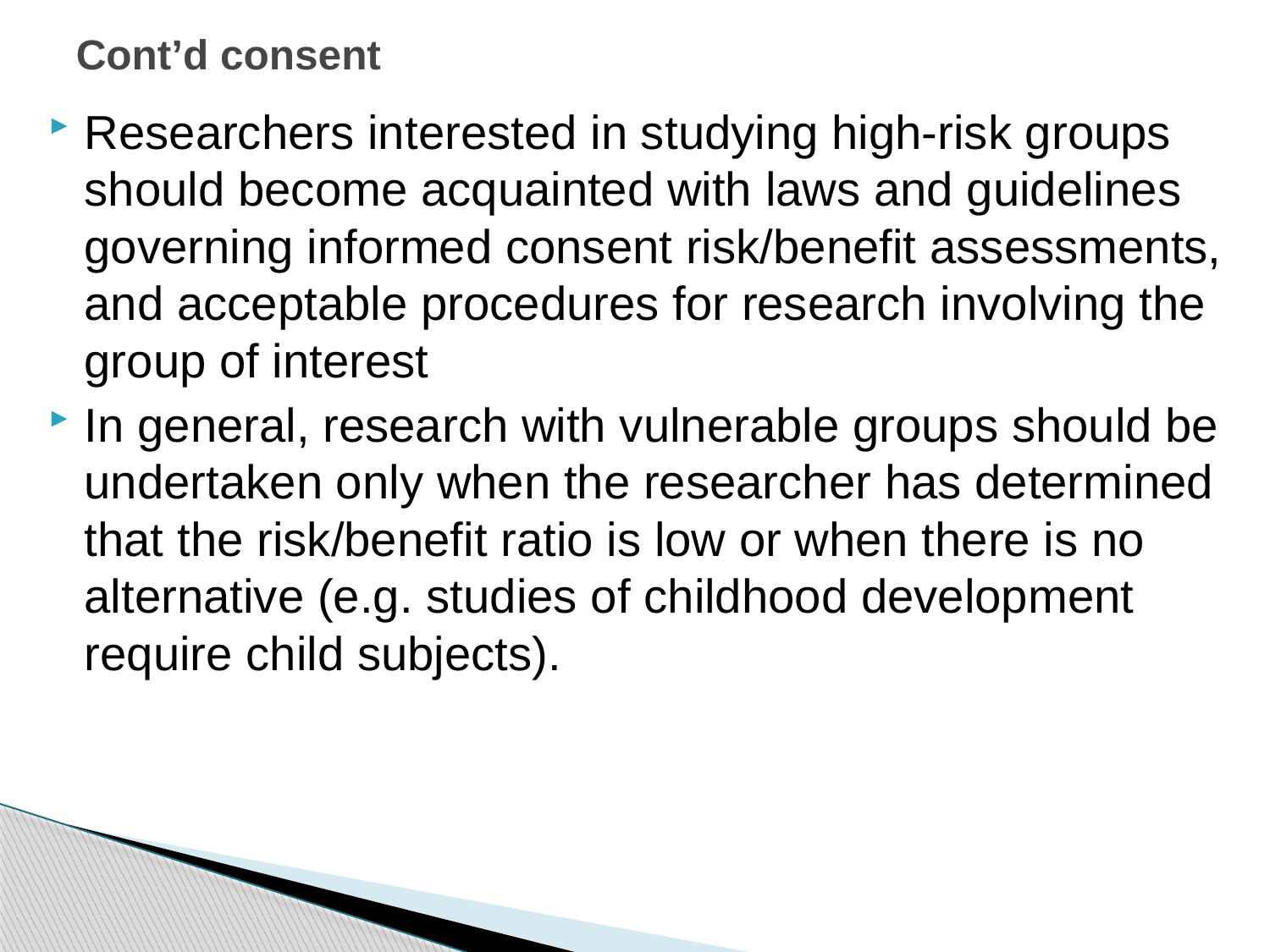

# Cont’d consent
Researchers interested in studying high-risk groups should become acquainted with laws and guidelines governing informed consent risk/benefit assessments, and acceptable procedures for research involving the group of interest
In general, research with vulnerable groups should be undertaken only when the researcher has determined that the risk/benefit ratio is low or when there is no alternative (e.g. studies of childhood development require child subjects).